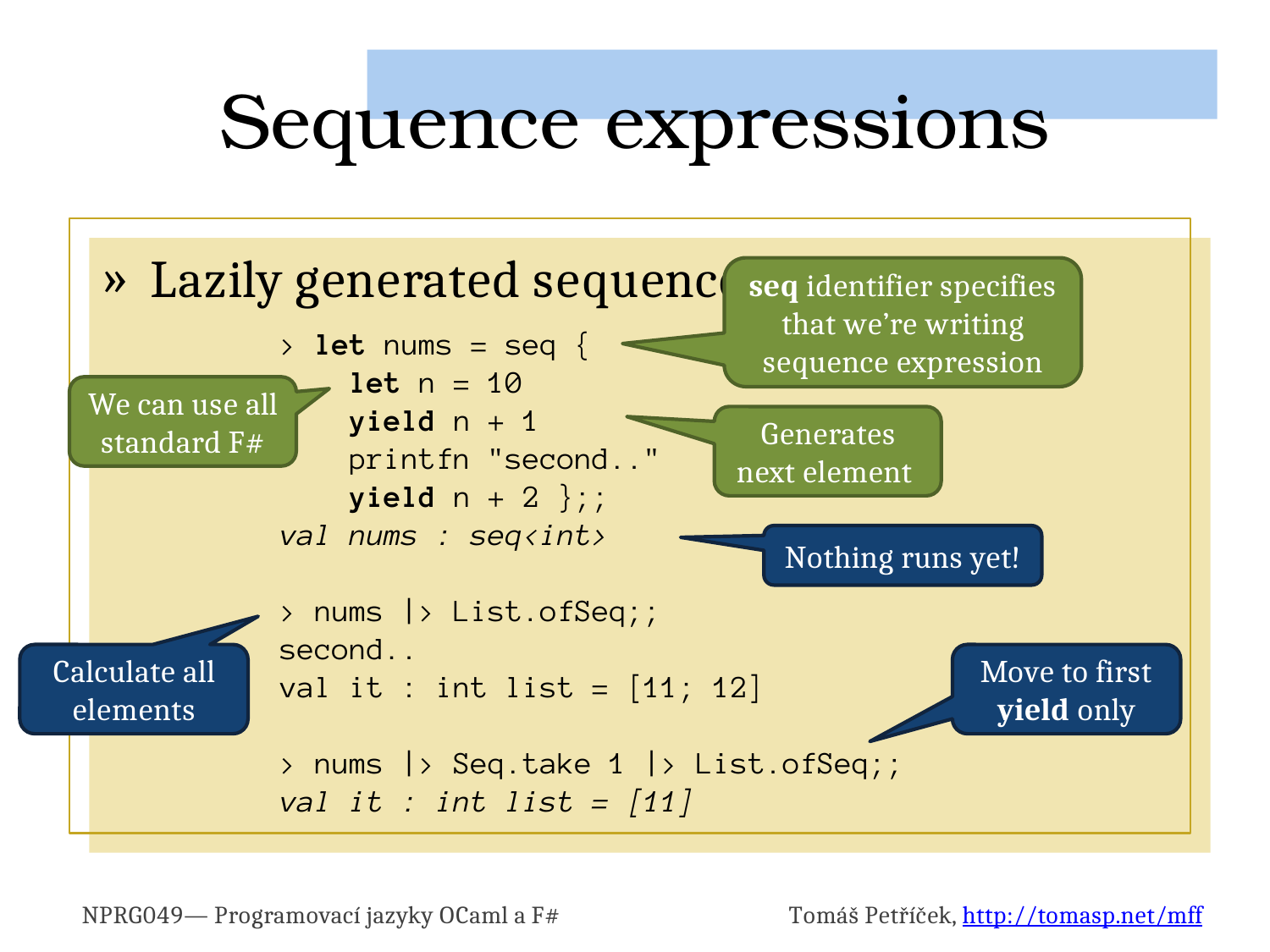

# Sequence expressions
Lazily generated sequences of values
seq identifier specifies that we’re writing sequence expression
> let nums = seq {
    let n = 10
    yield n + 1
    printfn "second.."
    yield n + 2 };;
val nums : seq<int>

> nums |> List.ofSeq;;
second..
val it : int list = [11; 12]

> nums |> Seq.take 1 |> List.ofSeq;;
val it : int list = [11]
We can use all standard F#
Generates next element
Nothing runs yet!
Calculate all elements
Move to first yield only